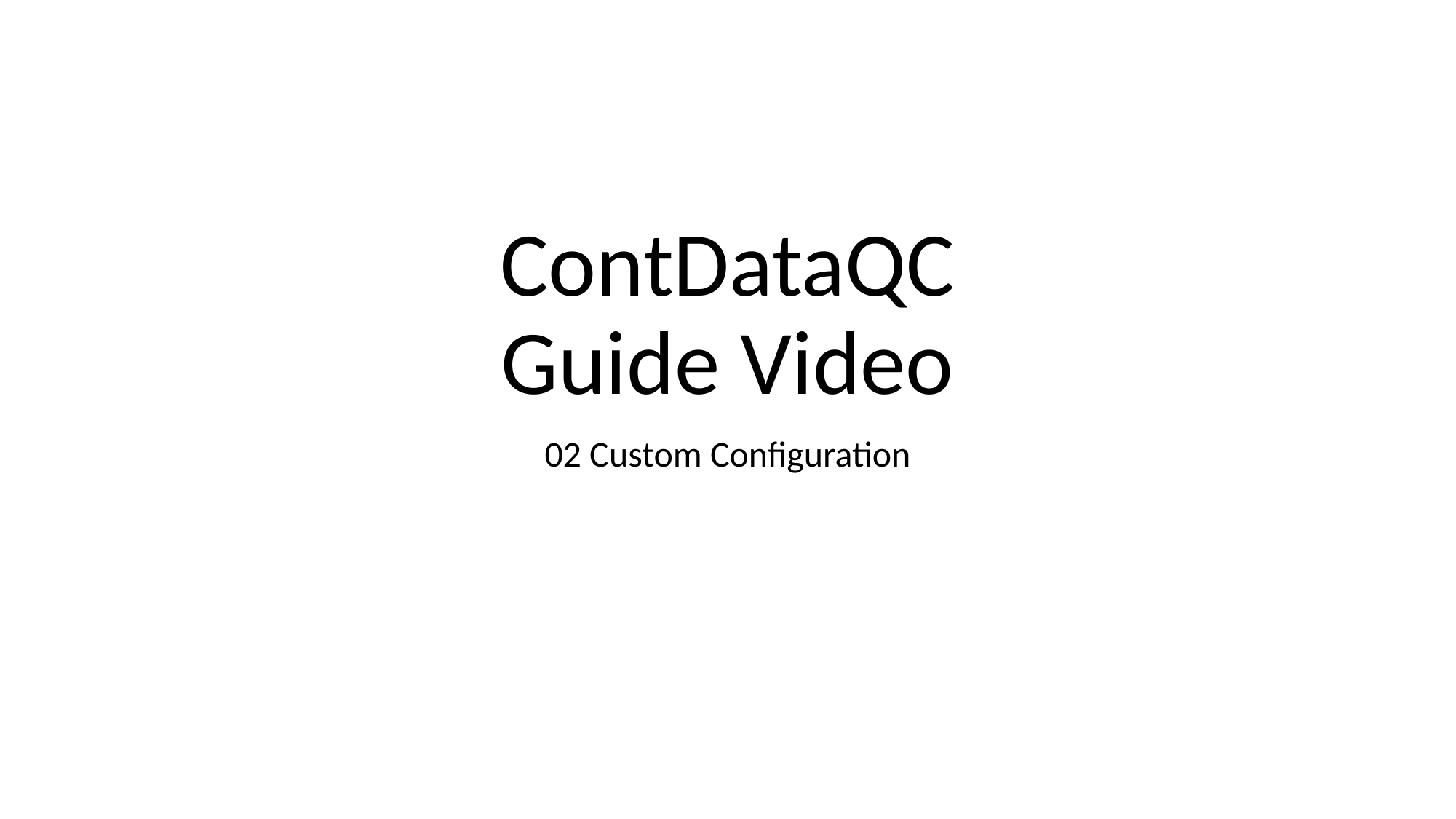

# ContDataQC Guide Video
02 Custom Configuration